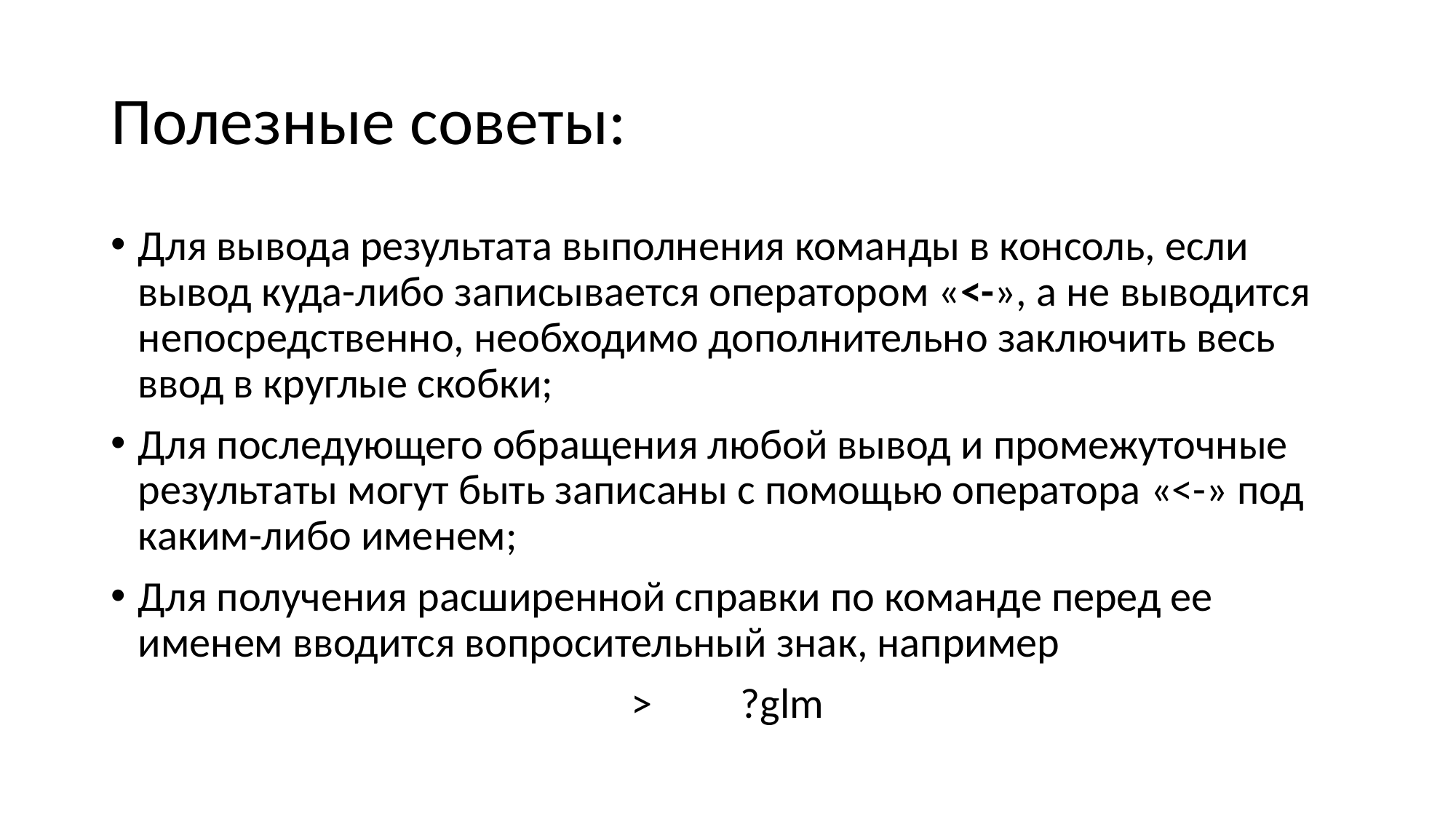

# Полезные советы:
Для вывода результата выполнения команды в консоль, если  вывод куда-либо записывается оператором «<-», а не выводится непосредственно, необходимо дополнительно заключить весь ввод в круглые скобки;
Для последующего обращения любой вывод и промежуточные результаты могут быть записаны с помощью оператора «<-» под каким-либо именем;
Для получения расширенной справки по команде перед ее именем вводится вопросительный знак, например
> 	?glm